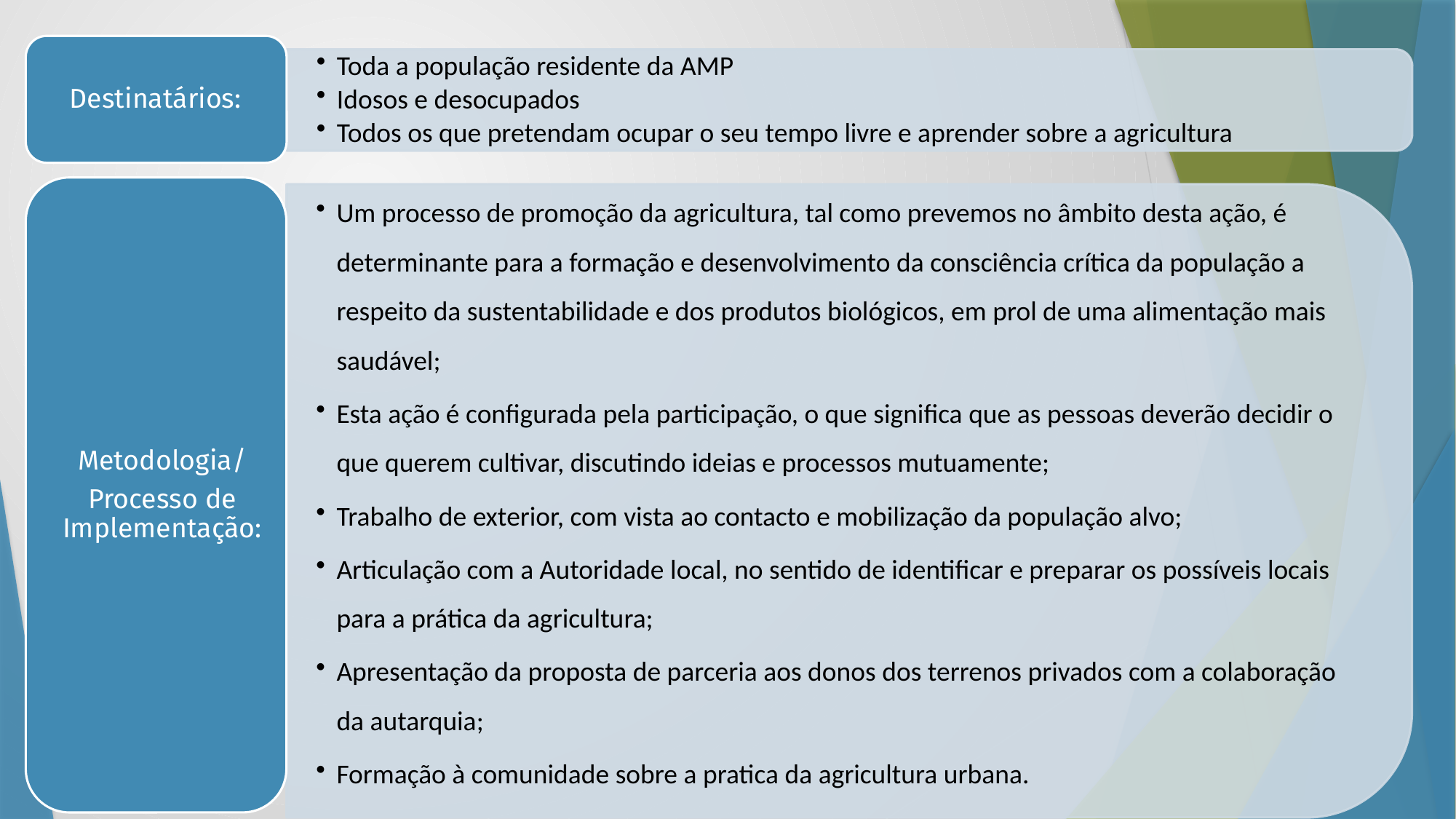

Toda a população residente da AMP
Idosos e desocupados
Todos os que pretendam ocupar o seu tempo livre e aprender sobre a agricultura
Destinatários:
Um processo de promoção da agricultura, tal como prevemos no âmbito desta ação, é determinante para a formação e desenvolvimento da consciência crítica da população a respeito da sustentabilidade e dos produtos biológicos, em prol de uma alimentação mais saudável;
Esta ação é configurada pela participação, o que significa que as pessoas deverão decidir o que querem cultivar, discutindo ideias e processos mutuamente;
Trabalho de exterior, com vista ao contacto e mobilização da população alvo;
Articulação com a Autoridade local, no sentido de identificar e preparar os possíveis locais para a prática da agricultura;
Apresentação da proposta de parceria aos donos dos terrenos privados com a colaboração da autarquia;
Formação à comunidade sobre a pratica da agricultura urbana.

Metodologia/
Processo de Implementação: